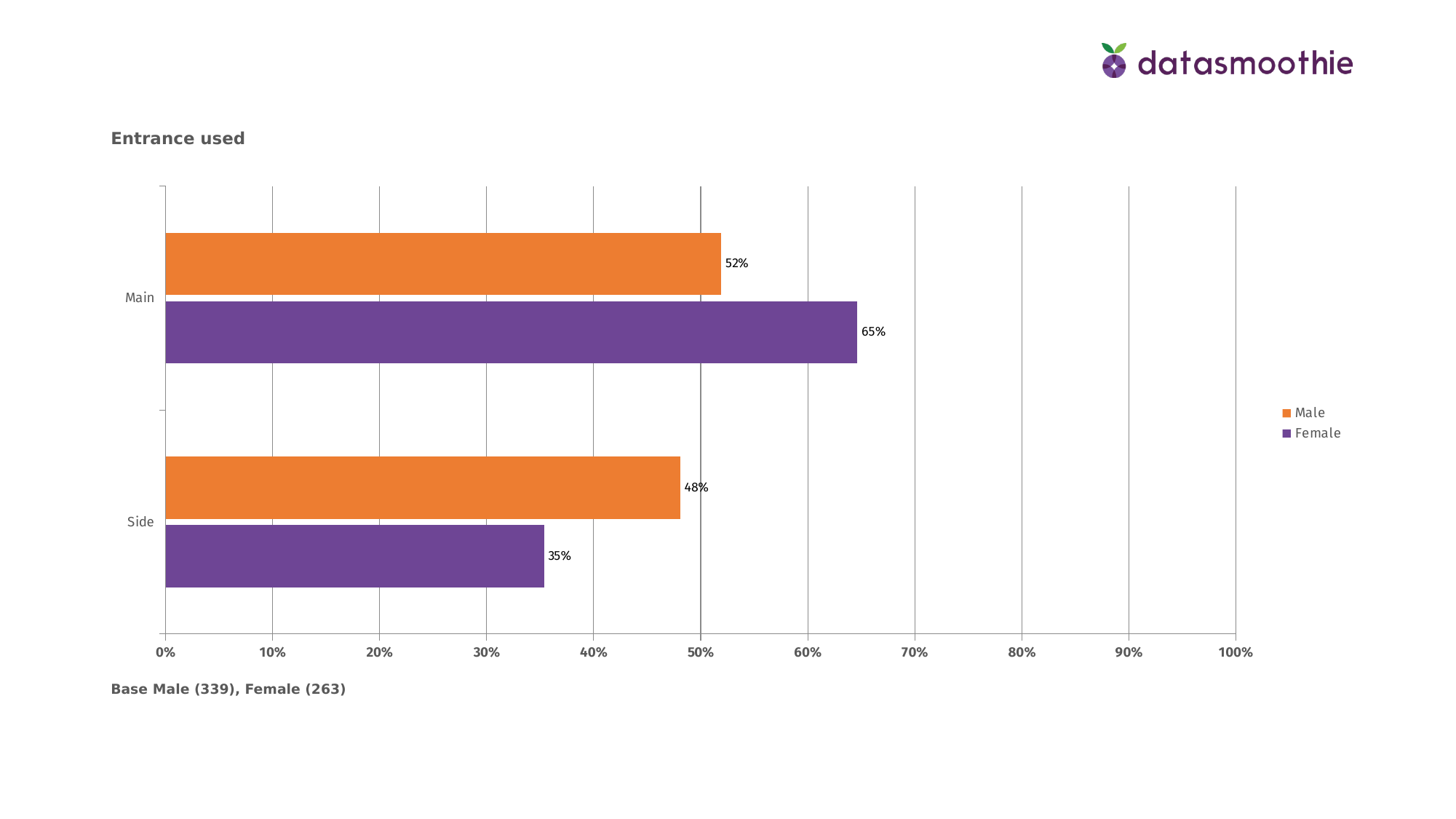

Entrance used

### Chart

| Category | Female | Male |
|---|---|---|
| Side | 0.35359999999999997 | 0.4808 |
| Main | 0.6464 | 0.5192 |
Base Male (339), Female (263)